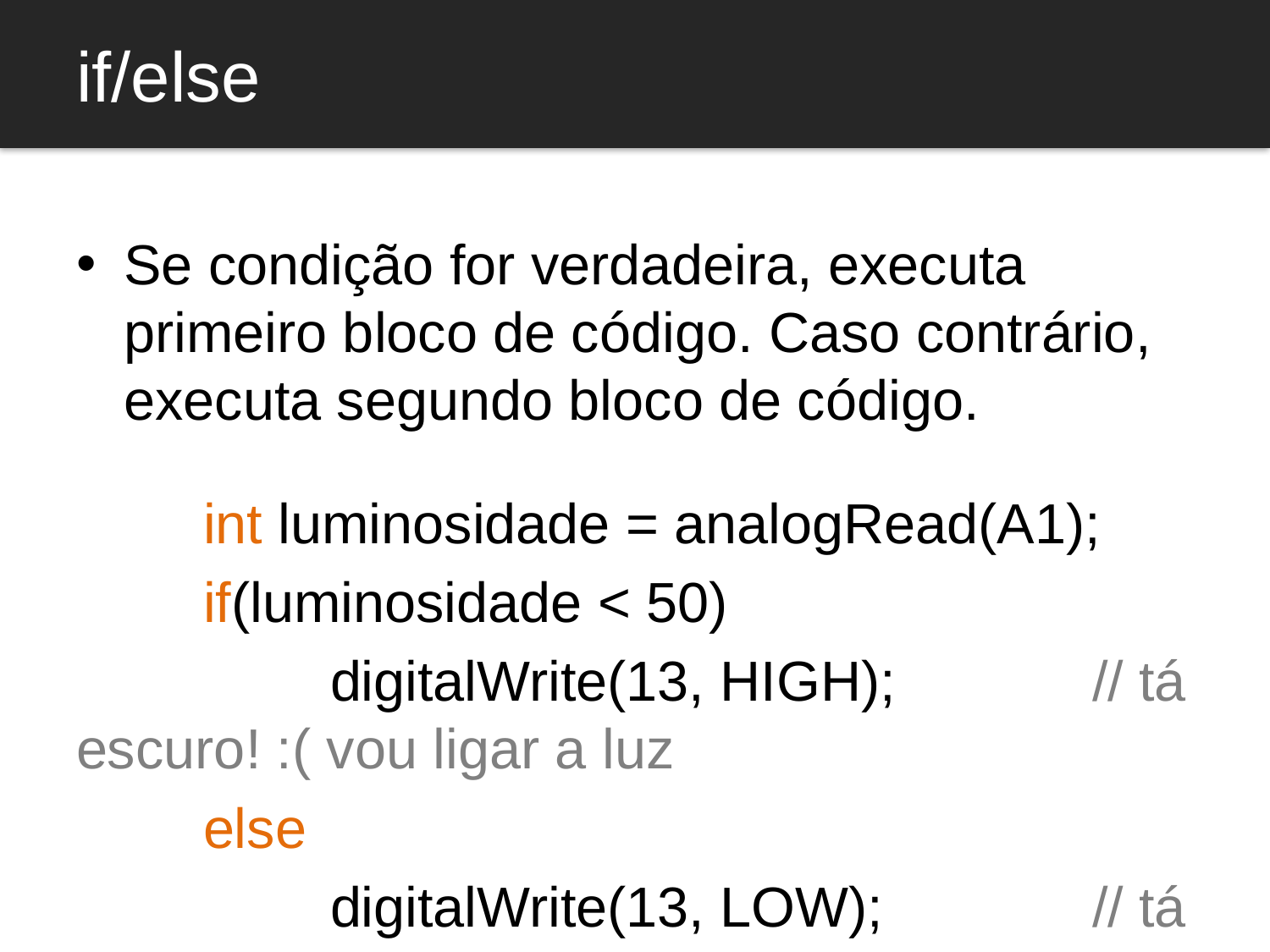

if/else
Se condição for verdadeira, executa primeiro bloco de código. Caso contrário, executa segundo bloco de código.

	int luminosidade = analogRead(A1);
	if(luminosidade < 50)
		digitalWrite(13, HIGH);		// tá escuro! :( vou ligar a luz
	else
		digitalWrite(13, LOW);		// tá claro! :) vou apagar a luz